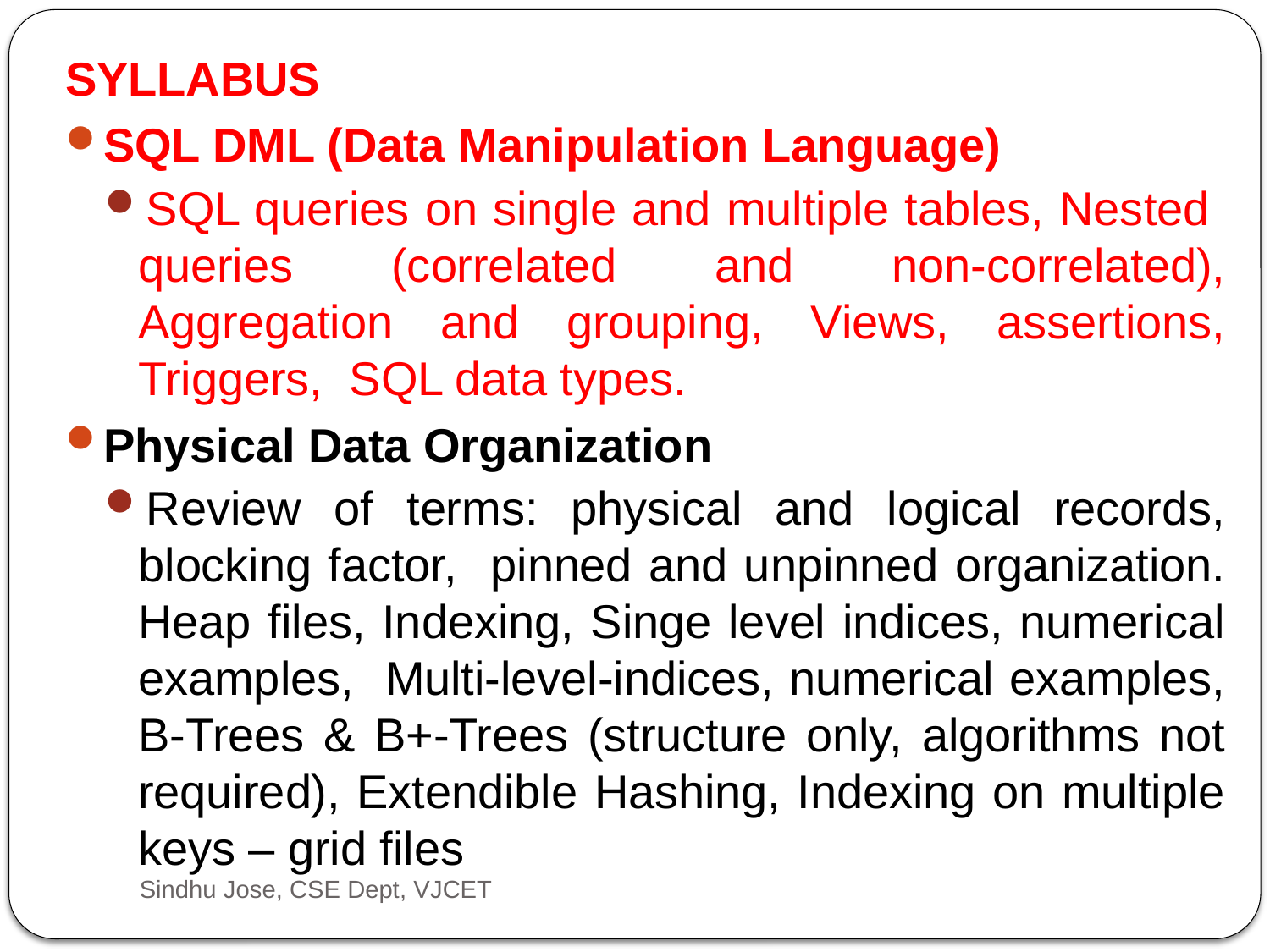

SYLLABUS
SQL DML (Data Manipulation Language)
SQL queries on single and multiple tables, Nested  queries (correlated and non-correlated), Aggregation and grouping, Views, assertions, Triggers,  SQL data types.
Physical Data Organization
Review of terms: physical and logical records, blocking factor,  pinned and unpinned organization. Heap files, Indexing, Singe level indices, numerical examples,  Multi-level-indices, numerical examples, B-Trees & B+-Trees (structure only, algorithms not required), Extendible Hashing, Indexing on multiple keys – grid files

Sindhu Jose, CSE Dept, VJCET